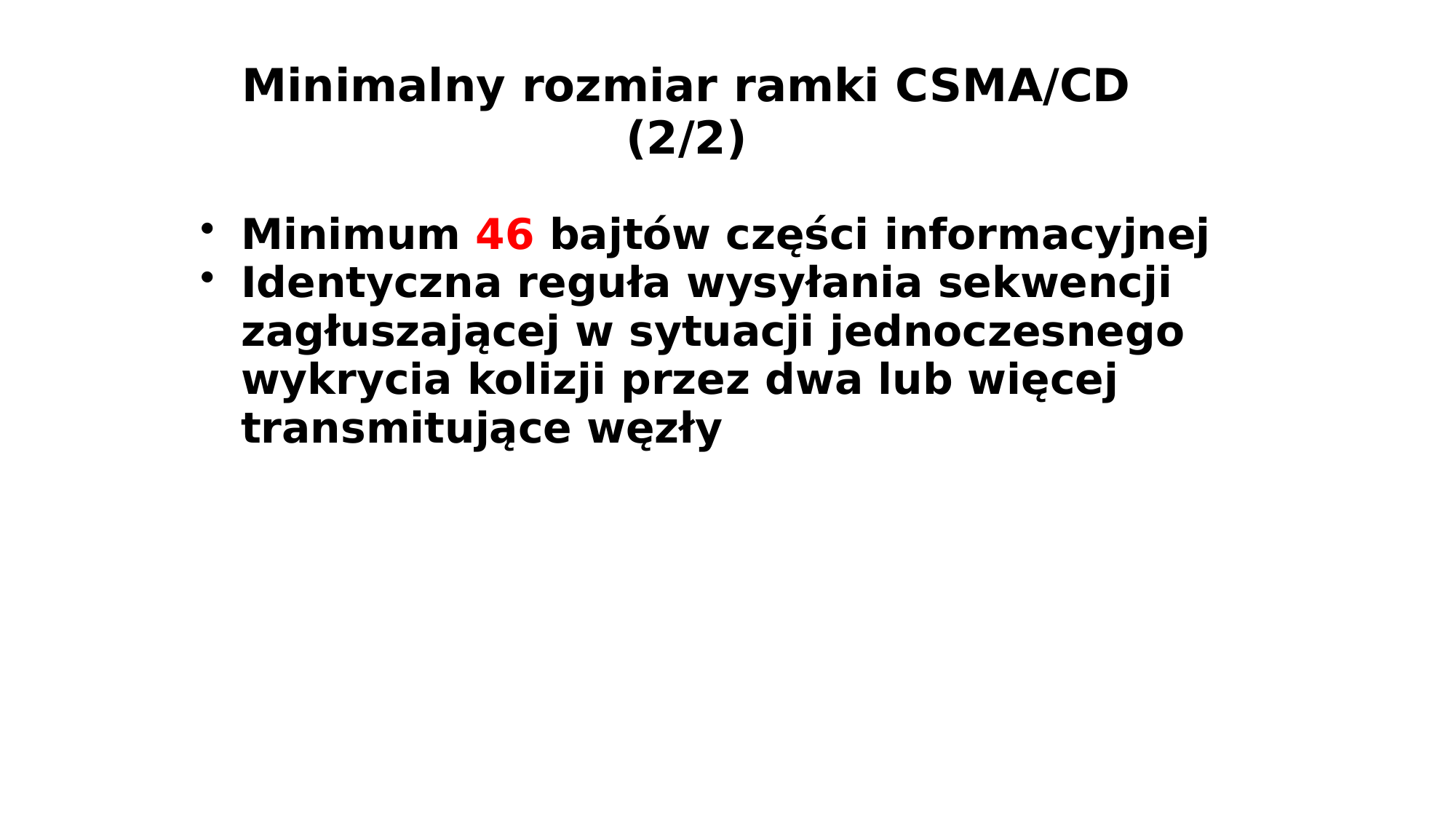

# Minimalny rozmiar ramki CSMA/CD (2/2)
Minimum 46 bajtów części informacyjnej
Identyczna reguła wysyłania sekwencji zagłuszającej w sytuacji jednoczesnego wykrycia kolizji przez dwa lub więcej transmitujące węzły